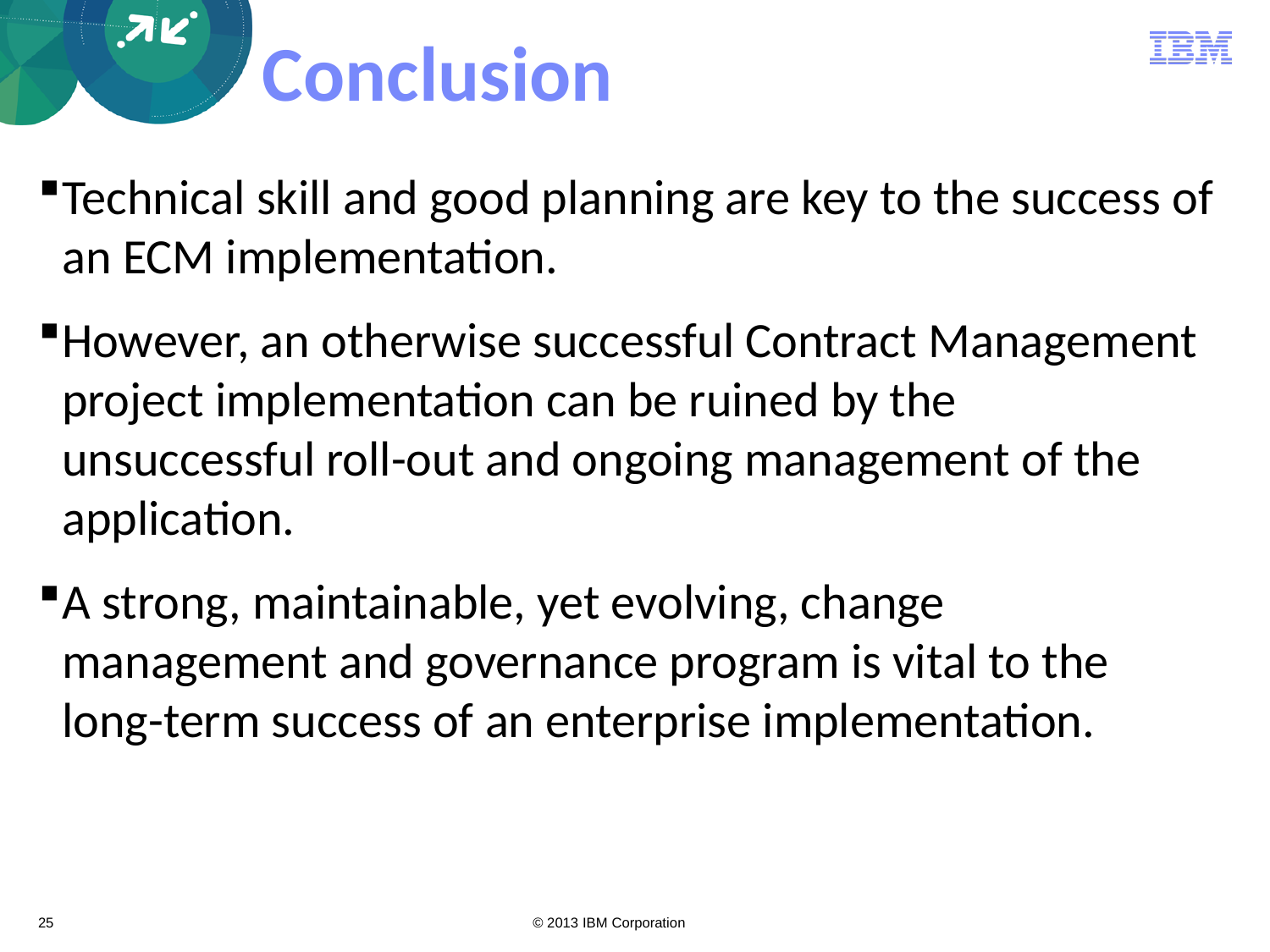

# Conclusion
Technical skill and good planning are key to the success of an ECM implementation.
However, an otherwise successful Contract Management project implementation can be ruined by the unsuccessful roll-out and ongoing management of the application.
A strong, maintainable, yet evolving, change management and governance program is vital to the long-term success of an enterprise implementation.

25